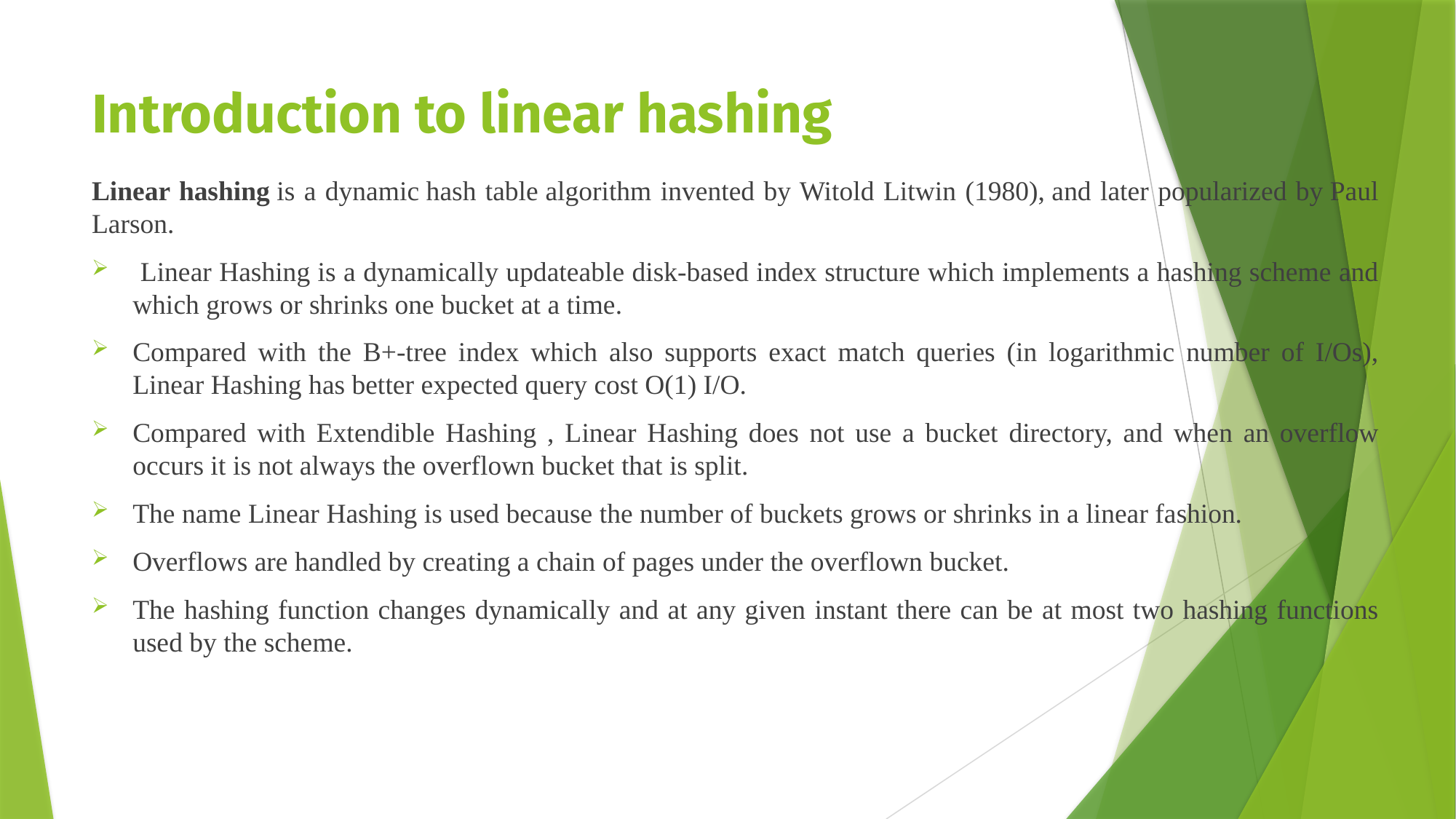

# Introduction to linear hashing
Linear hashing is a dynamic hash table algorithm invented by Witold Litwin (1980), and later popularized by Paul Larson.
 Linear Hashing is a dynamically updateable disk-based index structure which implements a hashing scheme and which grows or shrinks one bucket at a time.
Compared with the B+-tree index which also supports exact match queries (in logarithmic number of I/Os), Linear Hashing has better expected query cost O(1) I/O.
Compared with Extendible Hashing , Linear Hashing does not use a bucket directory, and when an overflow occurs it is not always the overflown bucket that is split.
The name Linear Hashing is used because the number of buckets grows or shrinks in a linear fashion.
Overflows are handled by creating a chain of pages under the overflown bucket.
The hashing function changes dynamically and at any given instant there can be at most two hashing functions used by the scheme.